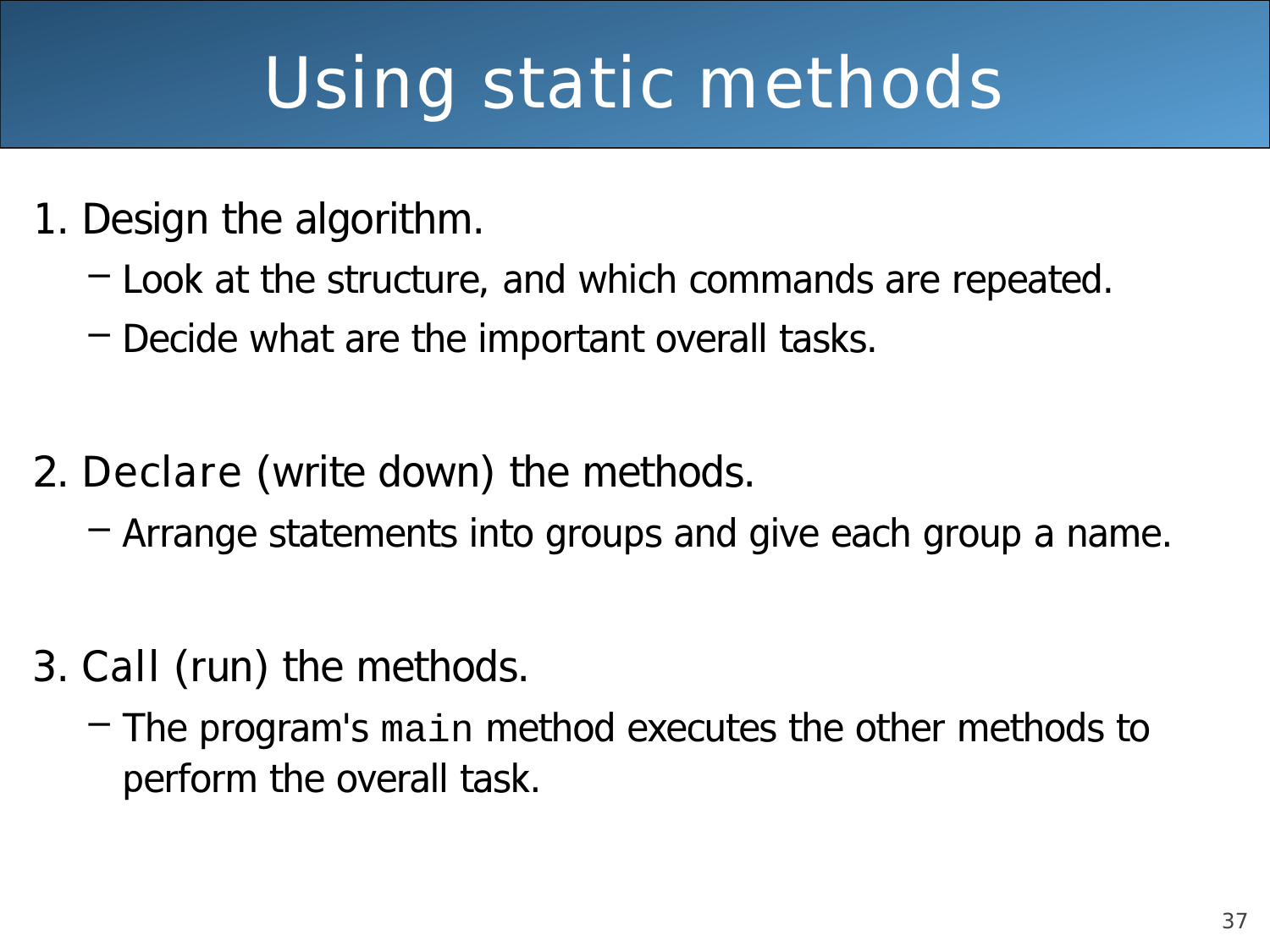

# Using static methods
1. Design the algorithm.
Look at the structure, and which commands are repeated.
Decide what are the important overall tasks.

2. Declare (write down) the methods.
Arrange statements into groups and give each group a name.

3. Call (run) the methods.
The program's main method executes the other methods to perform the overall task.